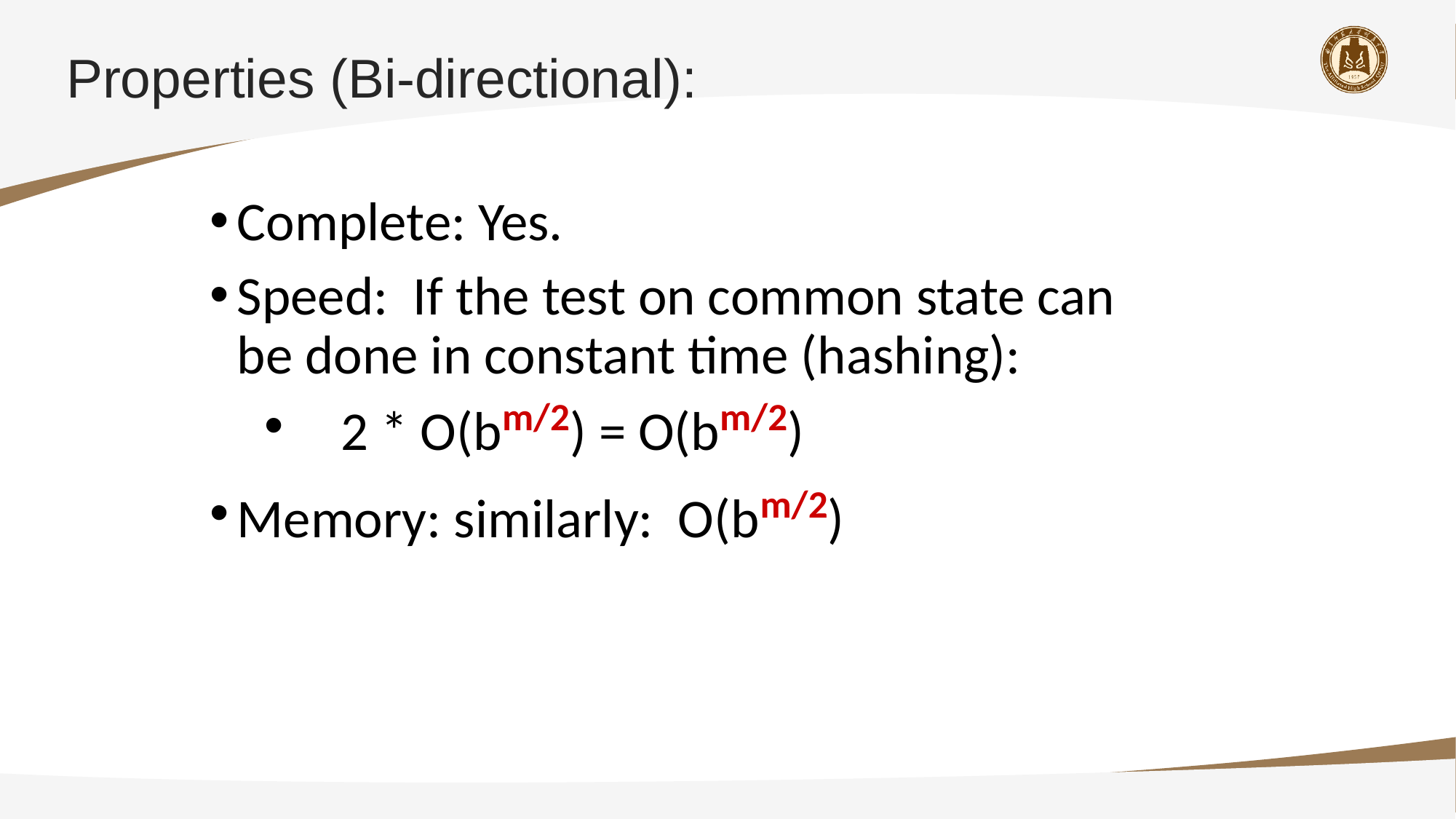

# Properties (Bi-directional):
Complete: Yes.
Speed:  If the test on common state can be done in constant time (hashing):
    2 * O(bm/2) = O(bm/2)
Memory: similarly:  O(bm/2)